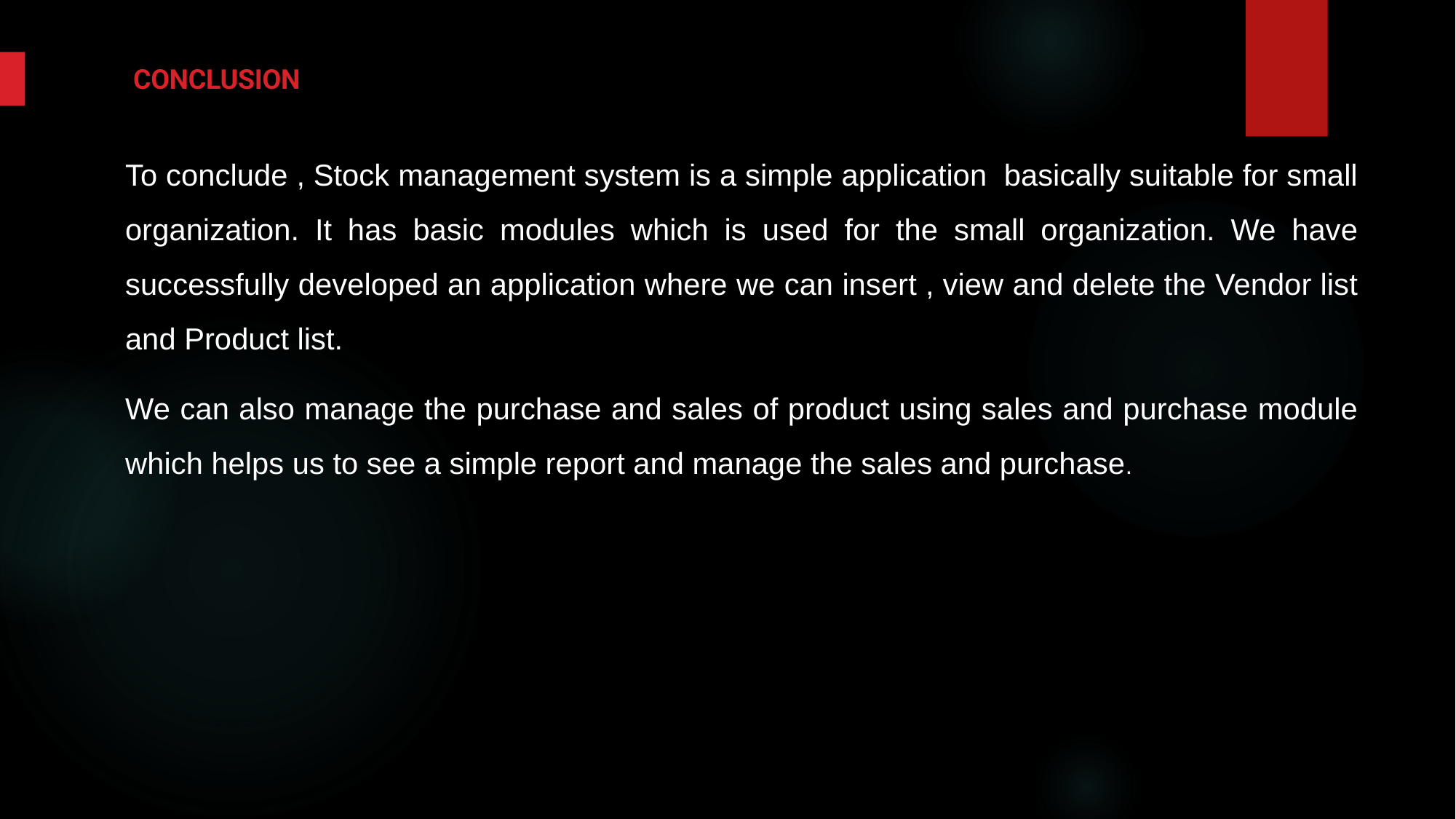

CONCLUSION
To conclude , Stock management system is a simple application  basically suitable for small organization. It has basic modules which is used for the small organization. We have successfully developed an application where we can insert , view and delete the Vendor list and Product list.
We can also manage the purchase and sales of product using sales and purchase module which helps us to see a simple report and manage the sales and purchase.